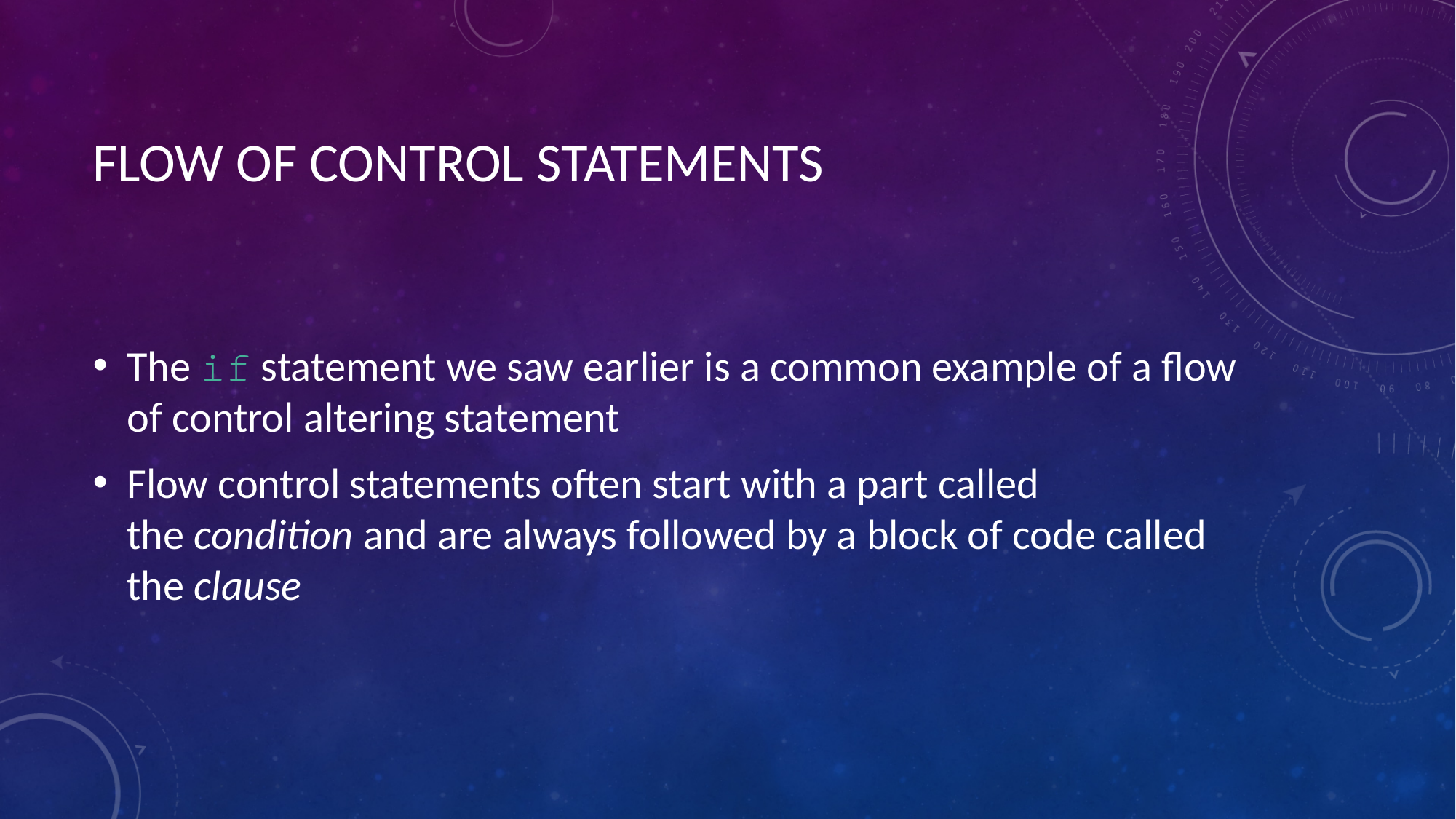

# Flow of control Statements
The if statement we saw earlier is a common example of a flow of control altering statement
Flow control statements often start with a part called the condition and are always followed by a block of code called the clause